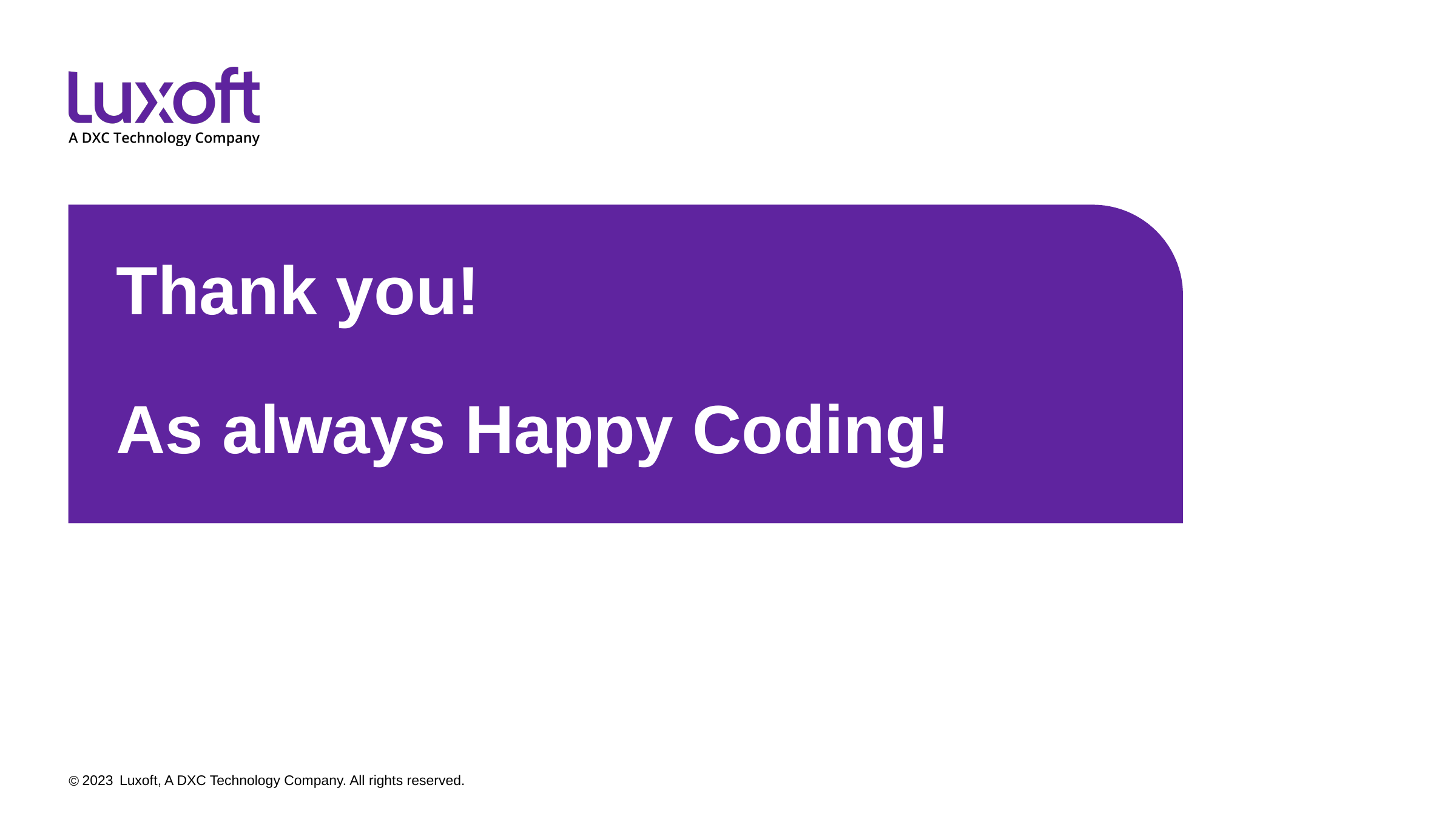

# Thank you! As always Happy Coding!